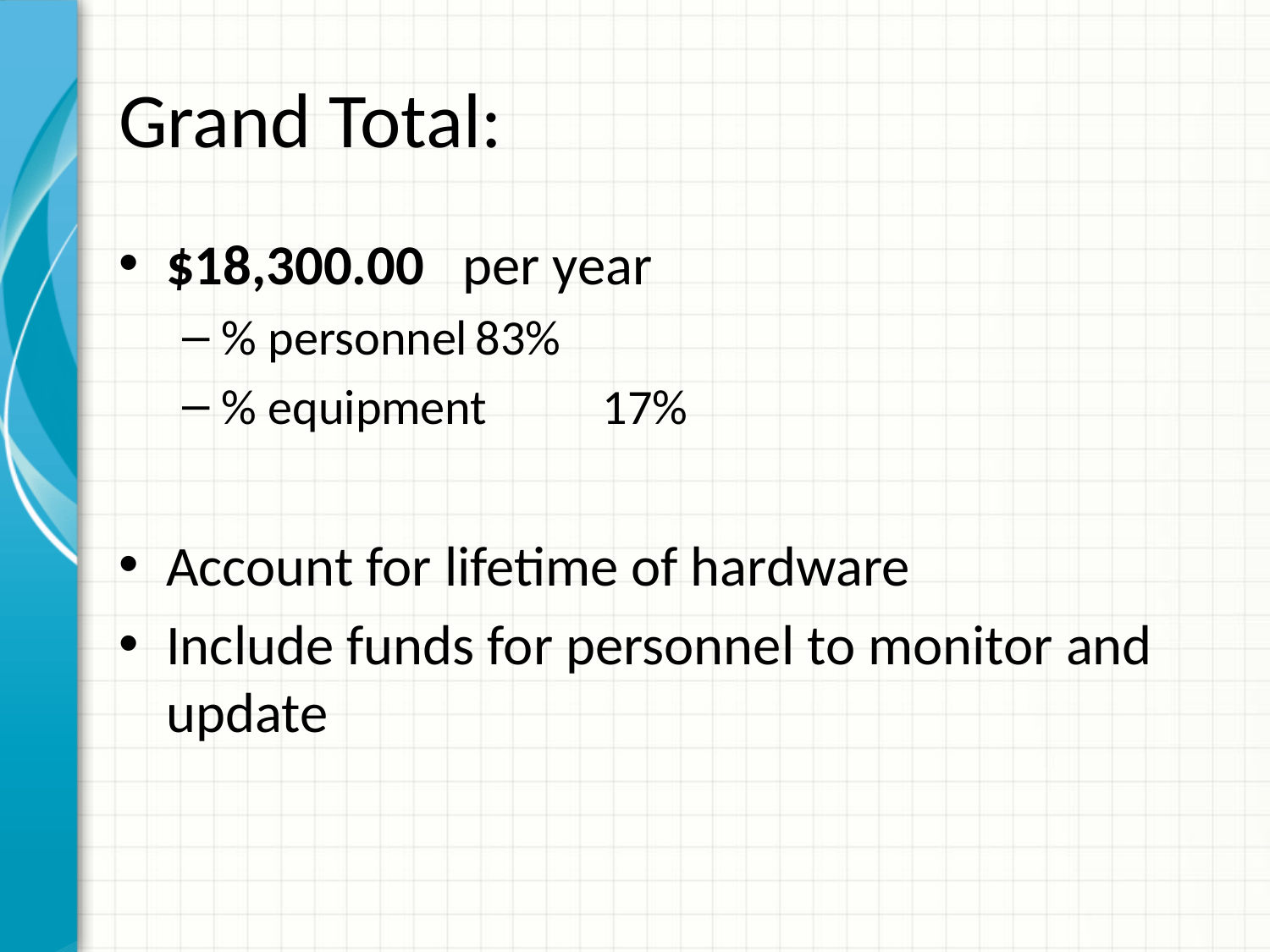

# Grand Total:
$18,300.00   per year
% personnel	83%
% equipment	17%

Account for lifetime of hardware
Include funds for personnel to monitor and update